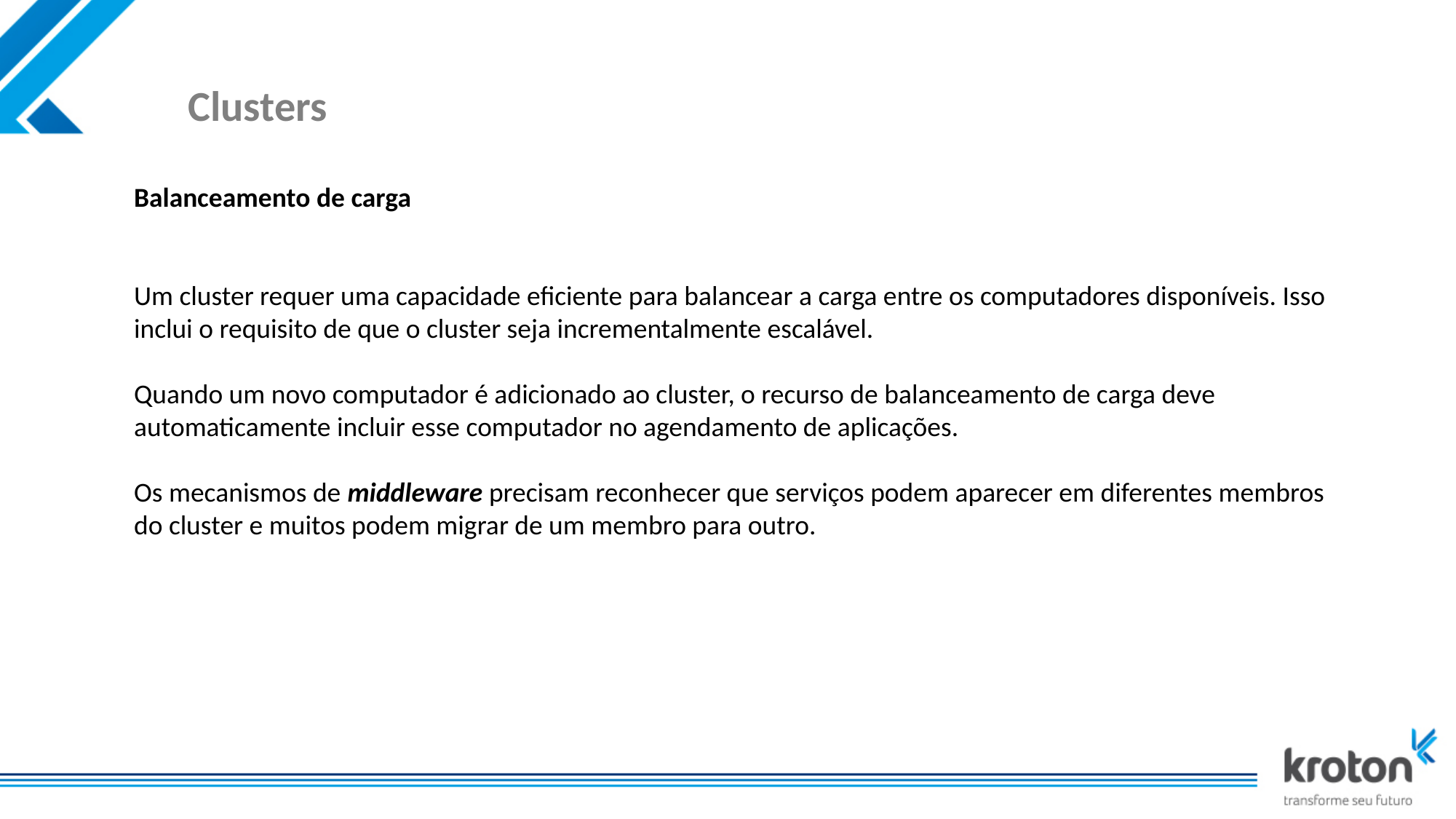

# Clusters
Balanceamento de carga

Um cluster requer uma capacidade eficiente para balancear a carga entre os computadores disponíveis. Isso inclui o requisito de que o cluster seja incrementalmente escalável.

Quando um novo computador é adicionado ao cluster, o recurso de balanceamento de carga deve automaticamente incluir esse computador no agendamento de aplicações.

Os mecanismos de middleware precisam reconhecer que serviços podem aparecer em diferentes membros do cluster e muitos podem migrar de um membro para outro.